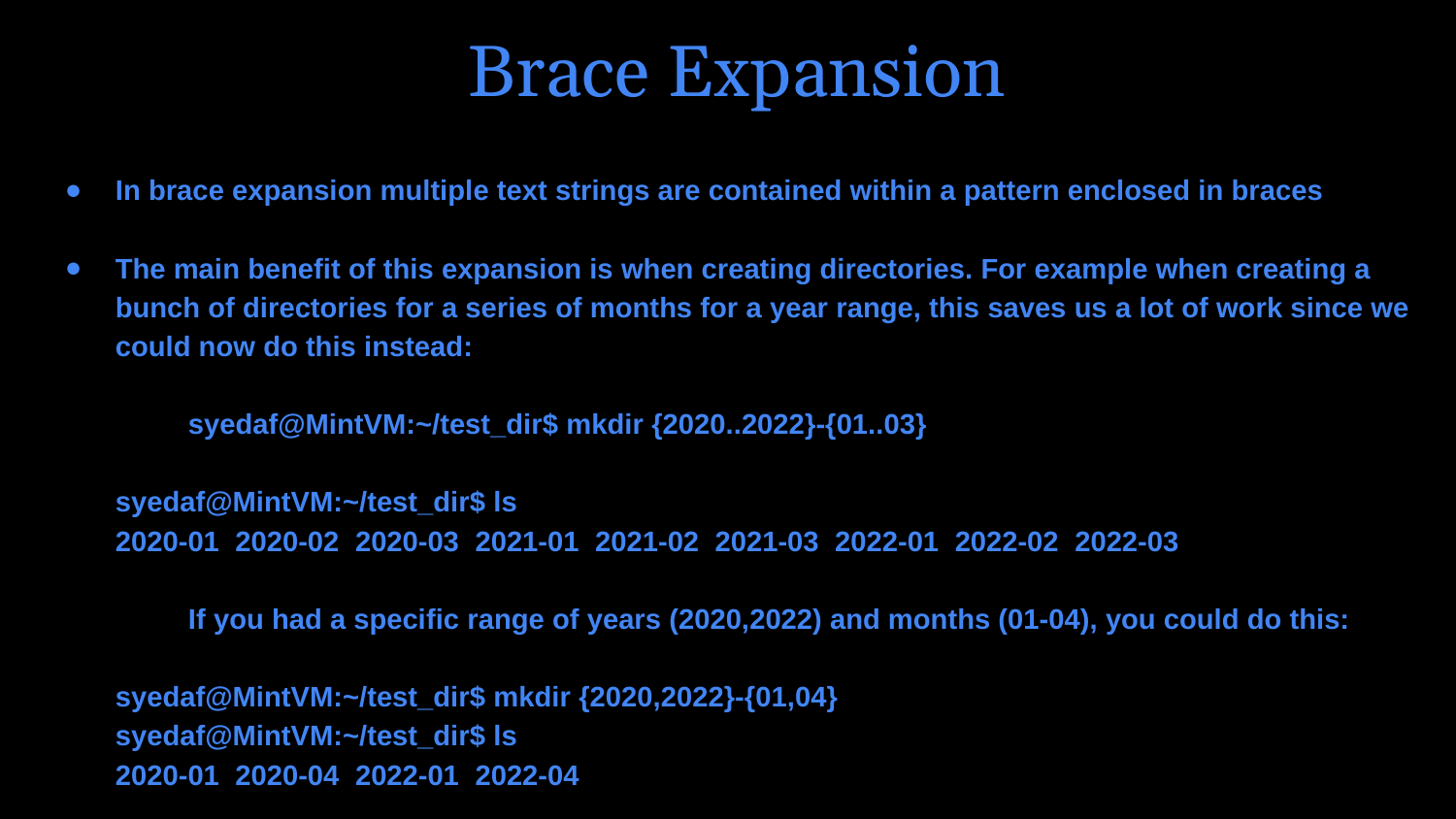

# Brace Expansion

In brace expansion multiple text strings are contained within a pattern enclosed in braces

The main benefit of this expansion is when creating directories. For example when creating a bunch of directories for a series of months for a year range, this saves us a lot of work since we could now do this instead:

	syedaf@MintVM:~/test_dir$ mkdir {2020..2022}-{01..03}

syedaf@MintVM:~/test_dir$ ls
2020-01  2020-02  2020-03  2021-01  2021-02  2021-03  2022-01  2022-02  2022-03

	If you had a specific range of years (2020,2022) and months (01-04), you could do this:

syedaf@MintVM:~/test_dir$ mkdir {2020,2022}-{01,04}
syedaf@MintVM:~/test_dir$ ls
2020-01  2020-04  2022-01  2022-04